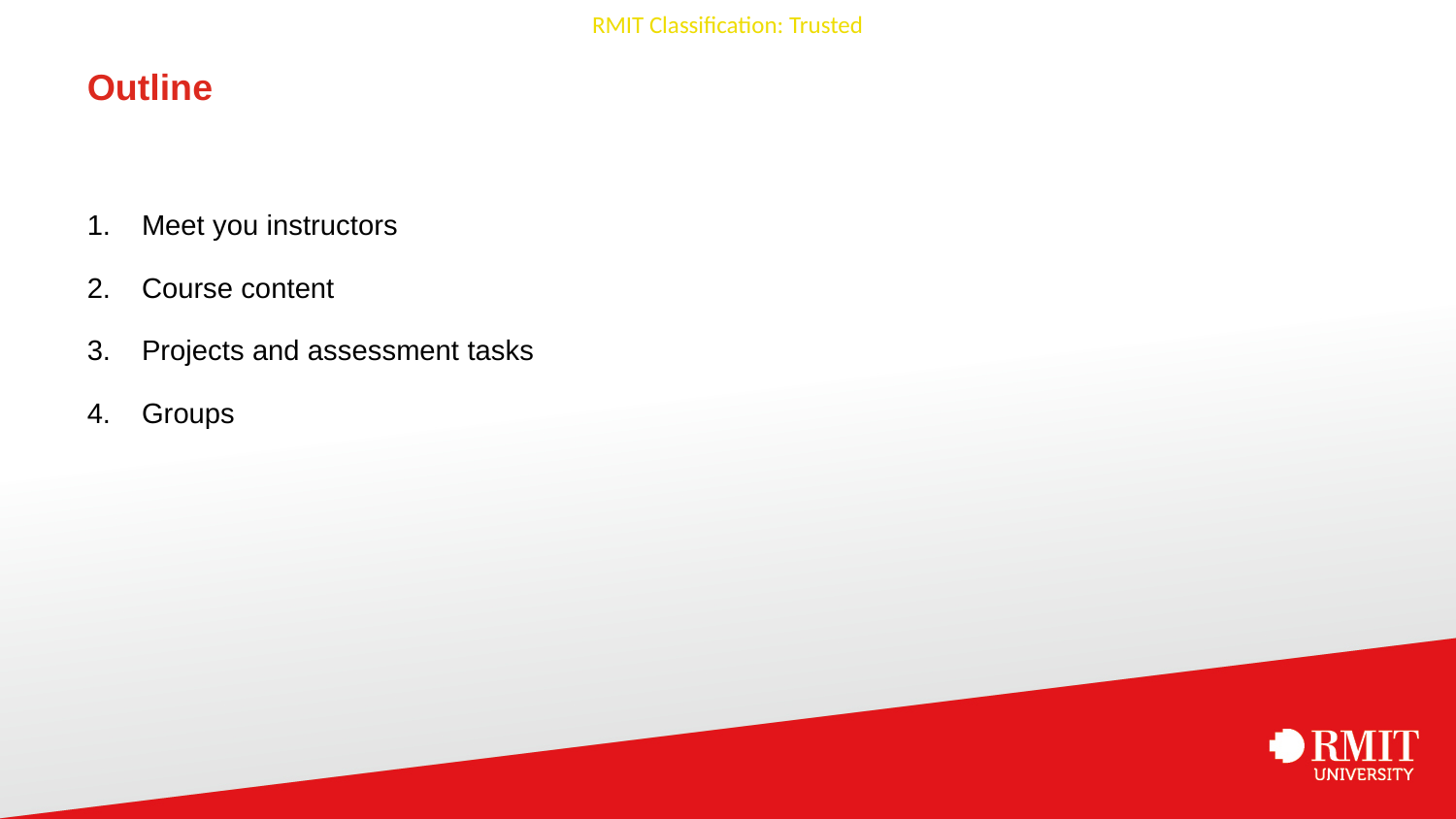

# Outline
Meet you instructors
Course content
Projects and assessment tasks
Groups